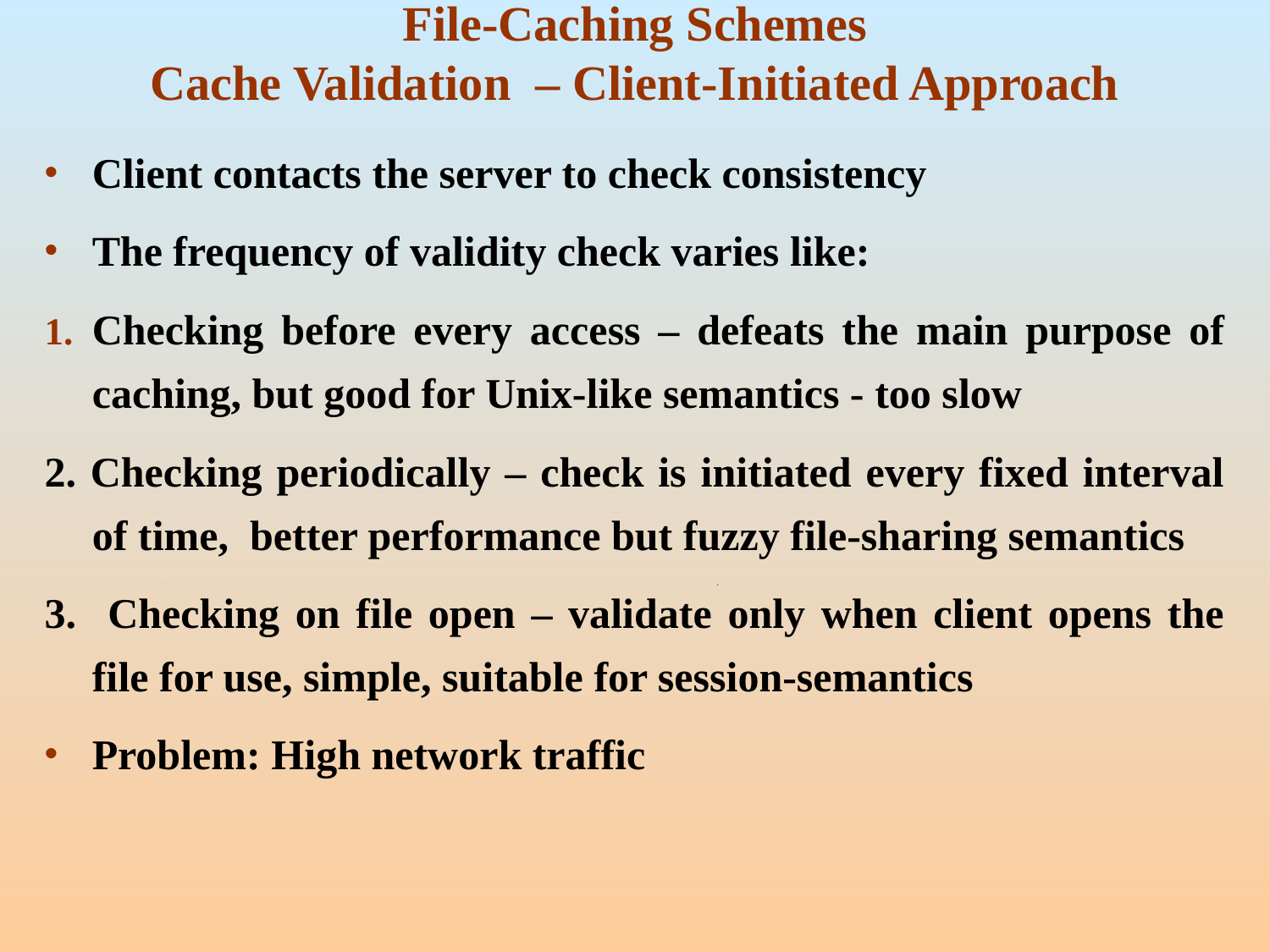

# File-Caching Schemes Cache Validation  – Client-Initiated Approach
Client contacts the server to check consistency
The frequency of validity check varies like:
Checking before every access – defeats the main purpose of caching, but good for Unix-like semantics - too slow
2. Checking periodically – check is initiated every fixed interval of time,  better performance but fuzzy file-sharing semantics
3.  Checking on file open – validate only when client opens the file for use, simple, suitable for session-semantics
Problem: High network traffic